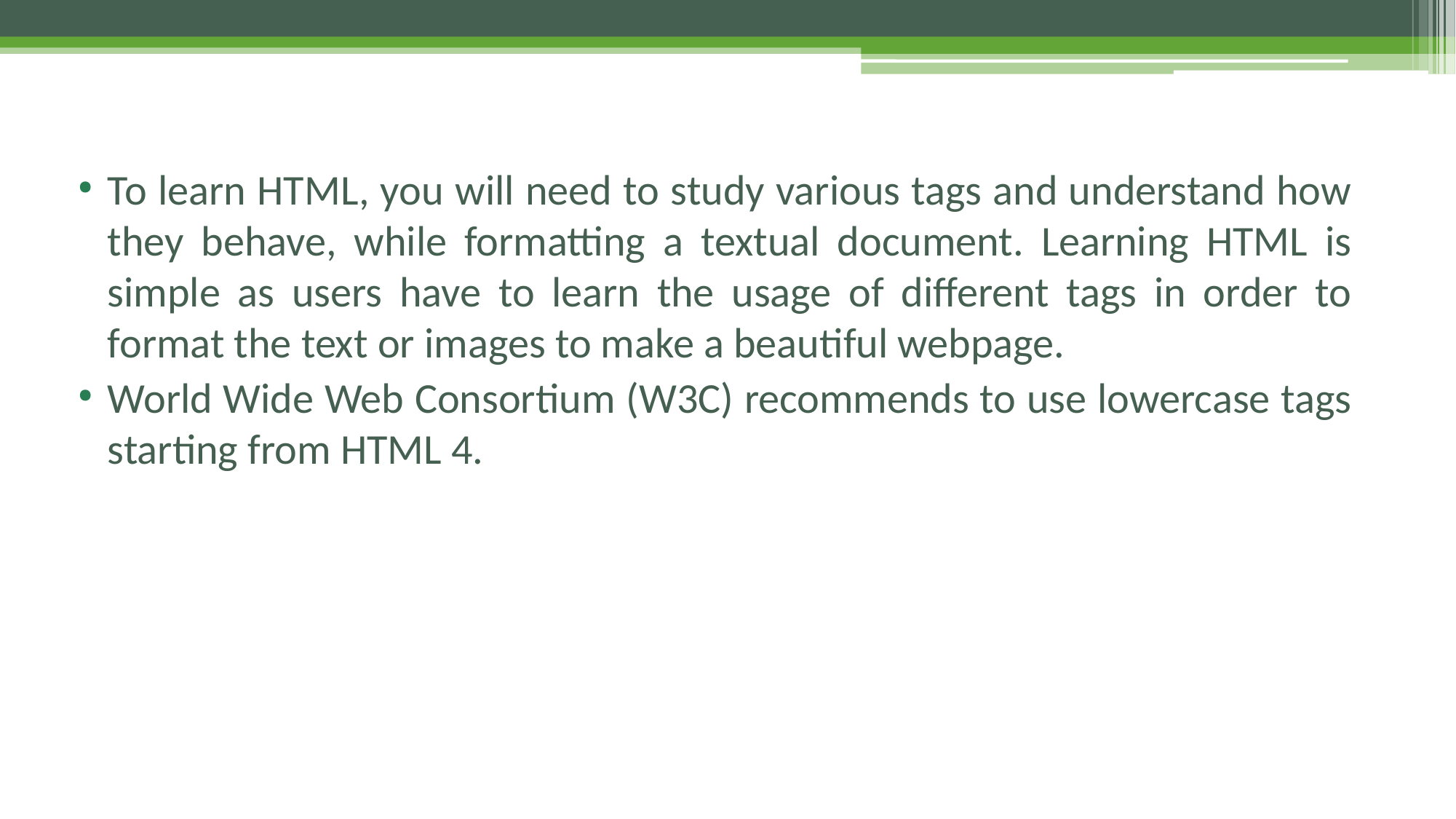

To learn HTML, you will need to study various tags and understand how they behave, while formatting a textual document. Learning HTML is simple as users have to learn the usage of different tags in order to format the text or images to make a beautiful webpage.
World Wide Web Consortium (W3C) recommends to use lowercase tags starting from HTML 4.